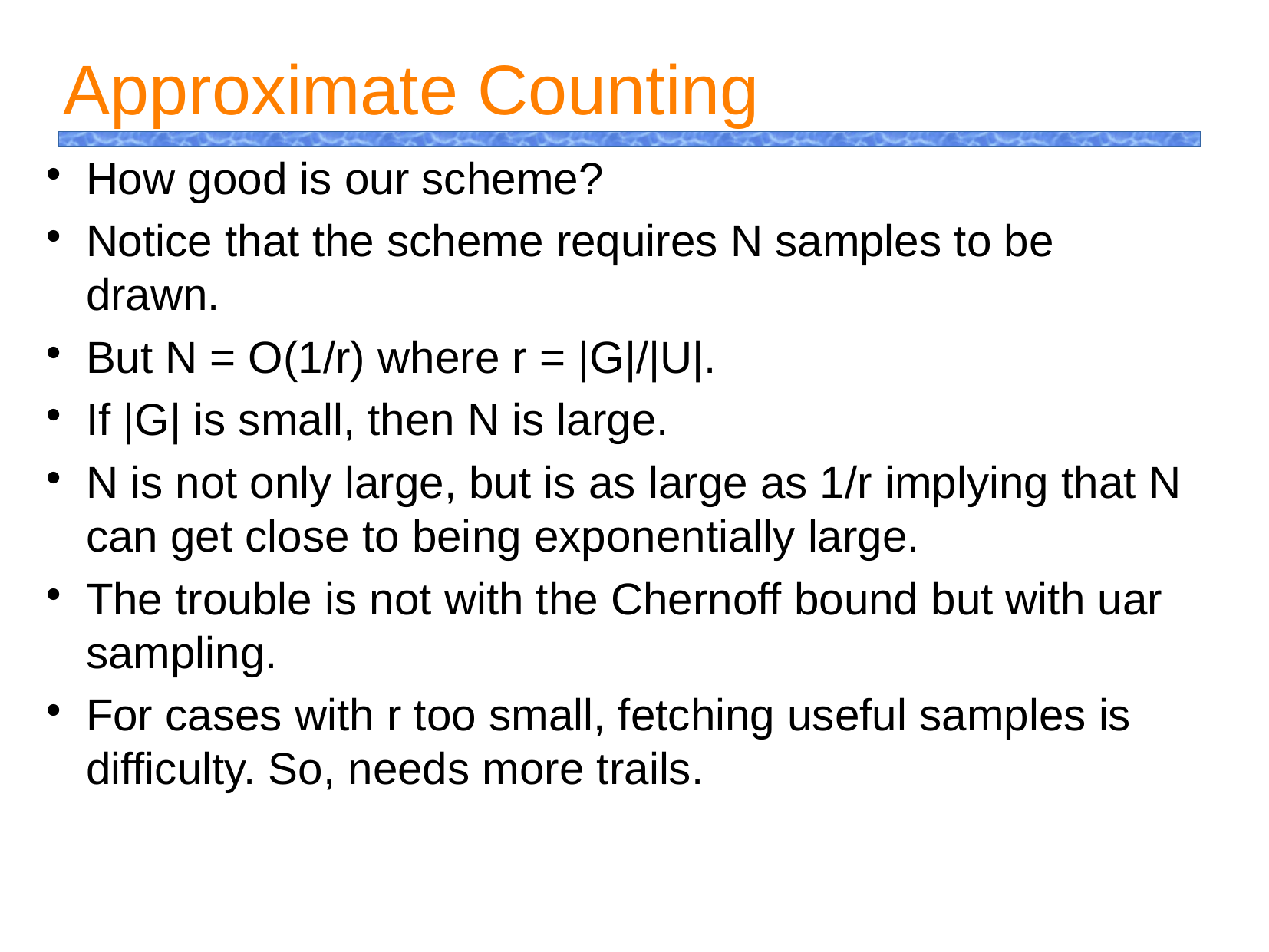

Approximate Counting
How good is our scheme?
Notice that the scheme requires N samples to be drawn.
But N = O(1/r) where r = |G|/|U|.
If |G| is small, then N is large.
N is not only large, but is as large as 1/r implying that N can get close to being exponentially large.
The trouble is not with the Chernoff bound but with uar sampling.
For cases with r too small, fetching useful samples is difficulty. So, needs more trails.